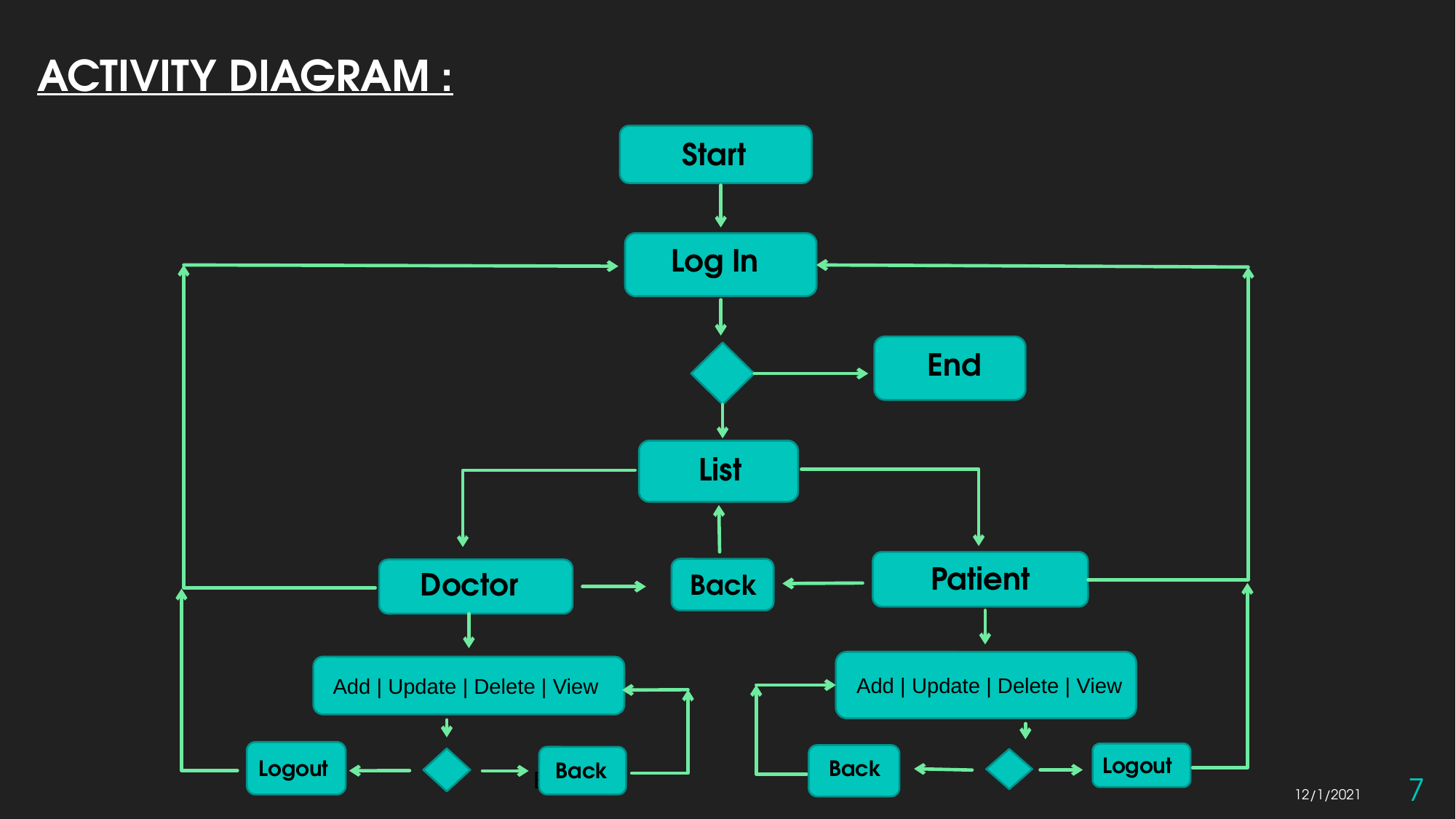

ACTIVITY DIAGRAM :

Start

Log In

End

List

Patient

Doctor
Back

Add | Update | Delete | View
Add | Update | Delete | View

Logout

Logout
7
Back
Back
Back
12/1/2021